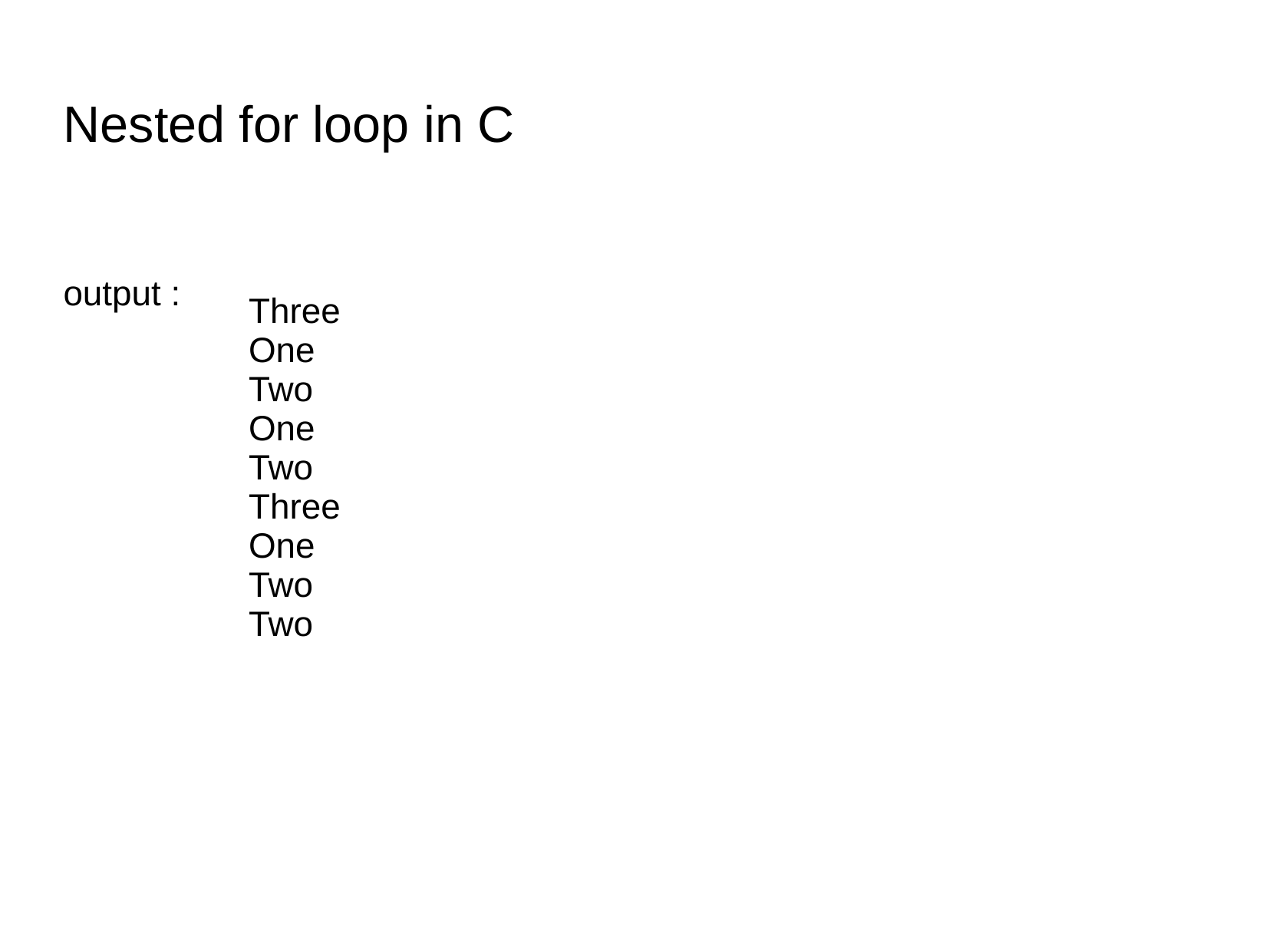

output :

Nested for loop in C

Three
One
Two
One
Two
Three
One
Two
Two